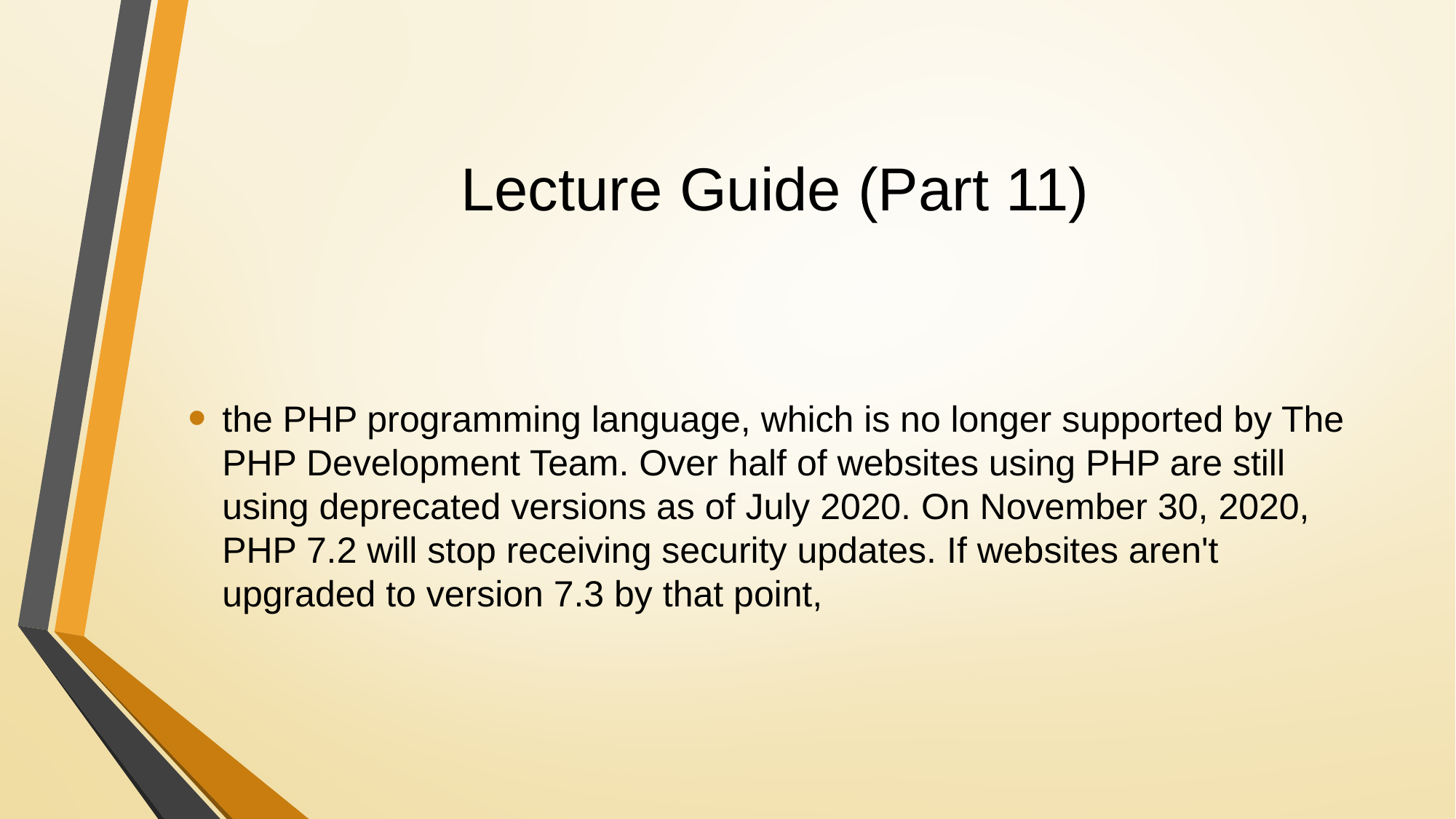

# Lecture Guide (Part 11)
the PHP programming language, which is no longer supported by The PHP Development Team. Over half of websites using PHP are still using deprecated versions as of July 2020. On November 30, 2020, PHP 7.2 will stop receiving security updates. If websites aren't upgraded to version 7.3 by that point,